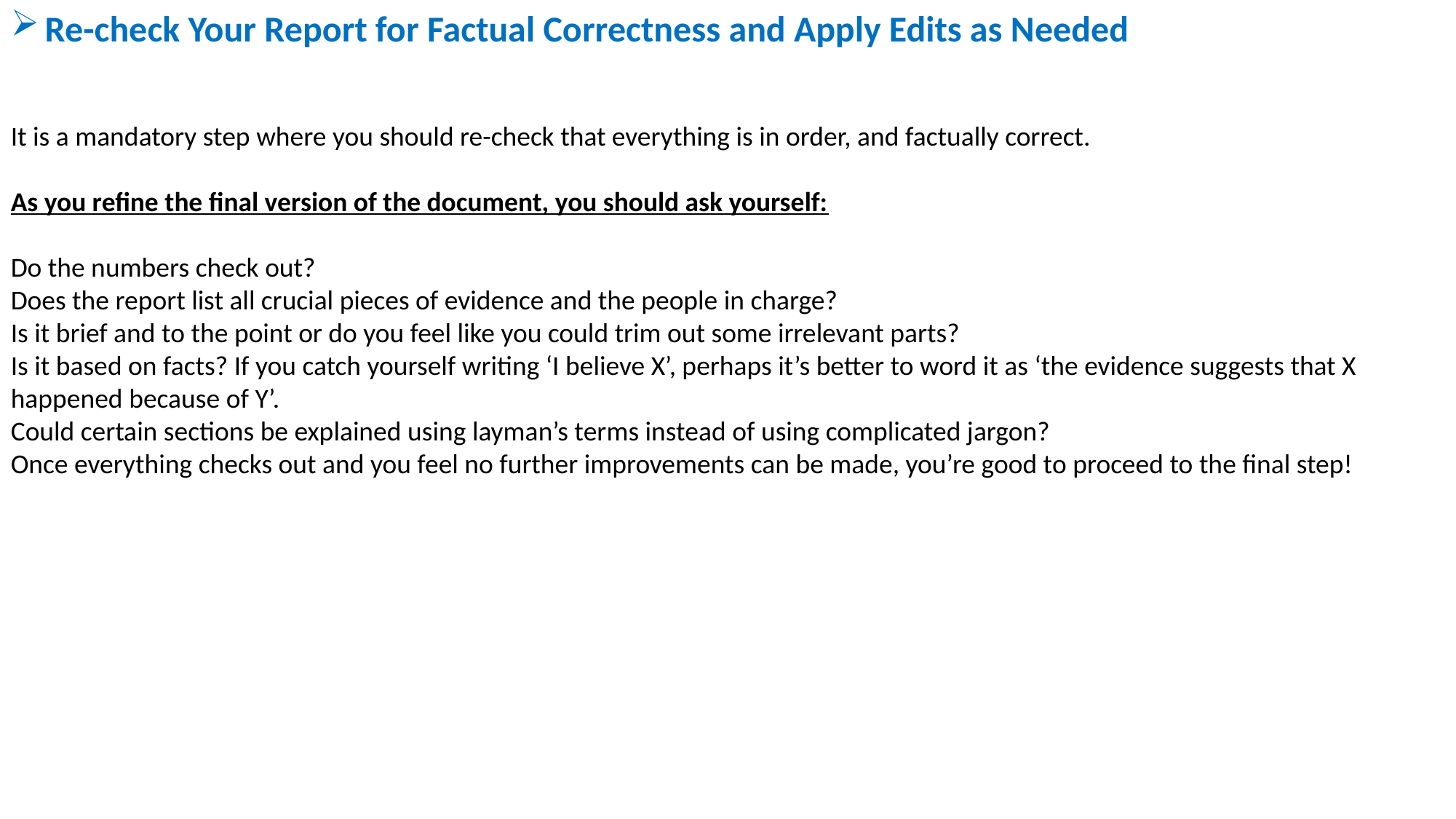

Re-check Your Report for Factual Correctness and Apply Edits as Needed
It is a mandatory step where you should re-check that everything is in order, and factually correct.

As you refine the final version of the document, you should ask yourself:

Do the numbers check out?
Does the report list all crucial pieces of evidence and the people in charge?
Is it brief and to the point or do you feel like you could trim out some irrelevant parts?
Is it based on facts? If you catch yourself writing ‘I believe X’, perhaps it’s better to word it as ‘the evidence suggests that X happened because of Y’.
Could certain sections be explained using layman’s terms instead of using complicated jargon?
Once everything checks out and you feel no further improvements can be made, you’re good to proceed to the final step!